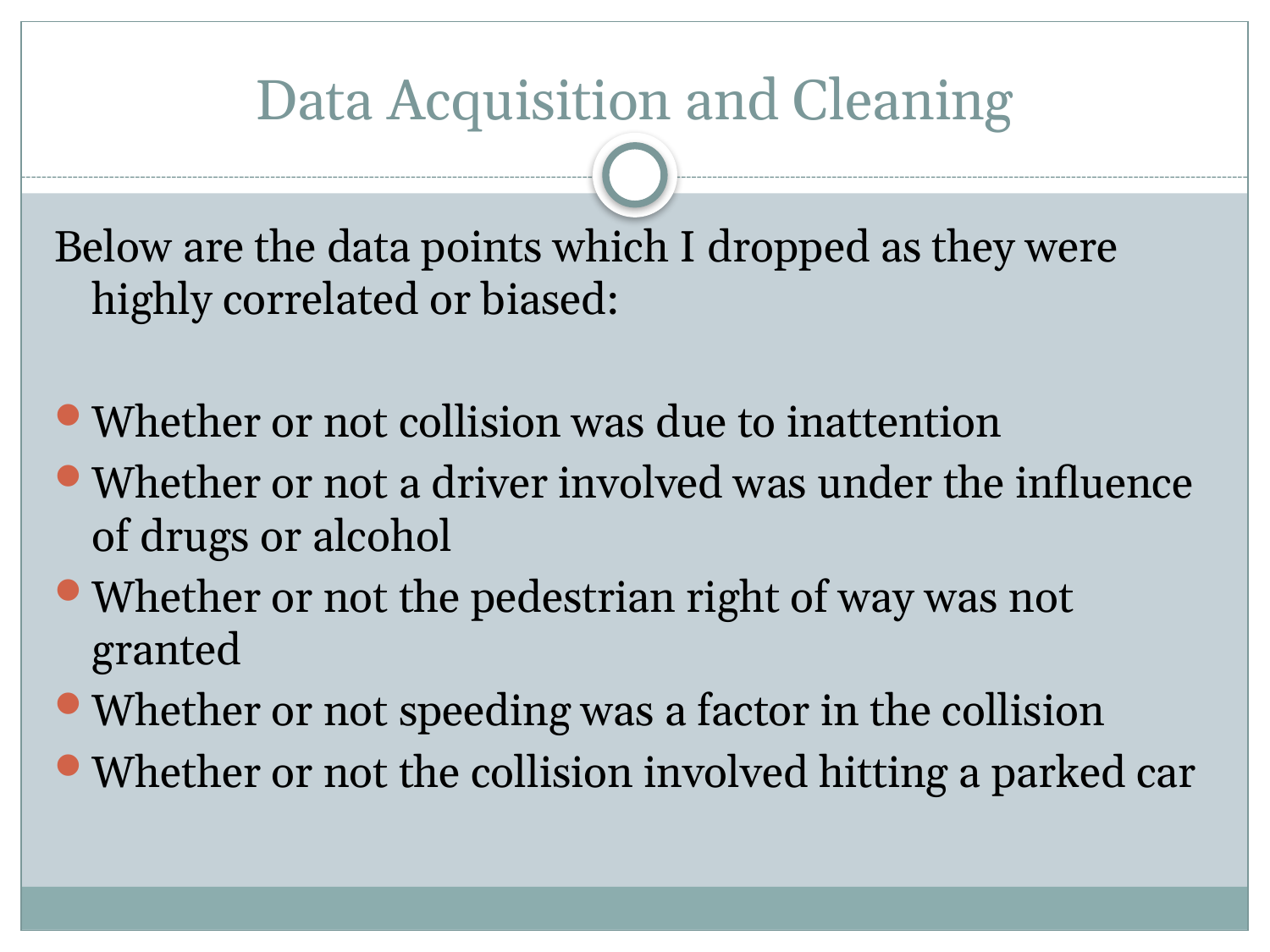

# Data Acquisition and Cleaning
Below are the data points which I dropped as they were highly correlated or biased:

Whether or not collision was due to inattention
Whether or not a driver involved was under the influence of drugs or alcohol
Whether or not the pedestrian right of way was not granted
Whether or not speeding was a factor in the collision
Whether or not the collision involved hitting a parked car